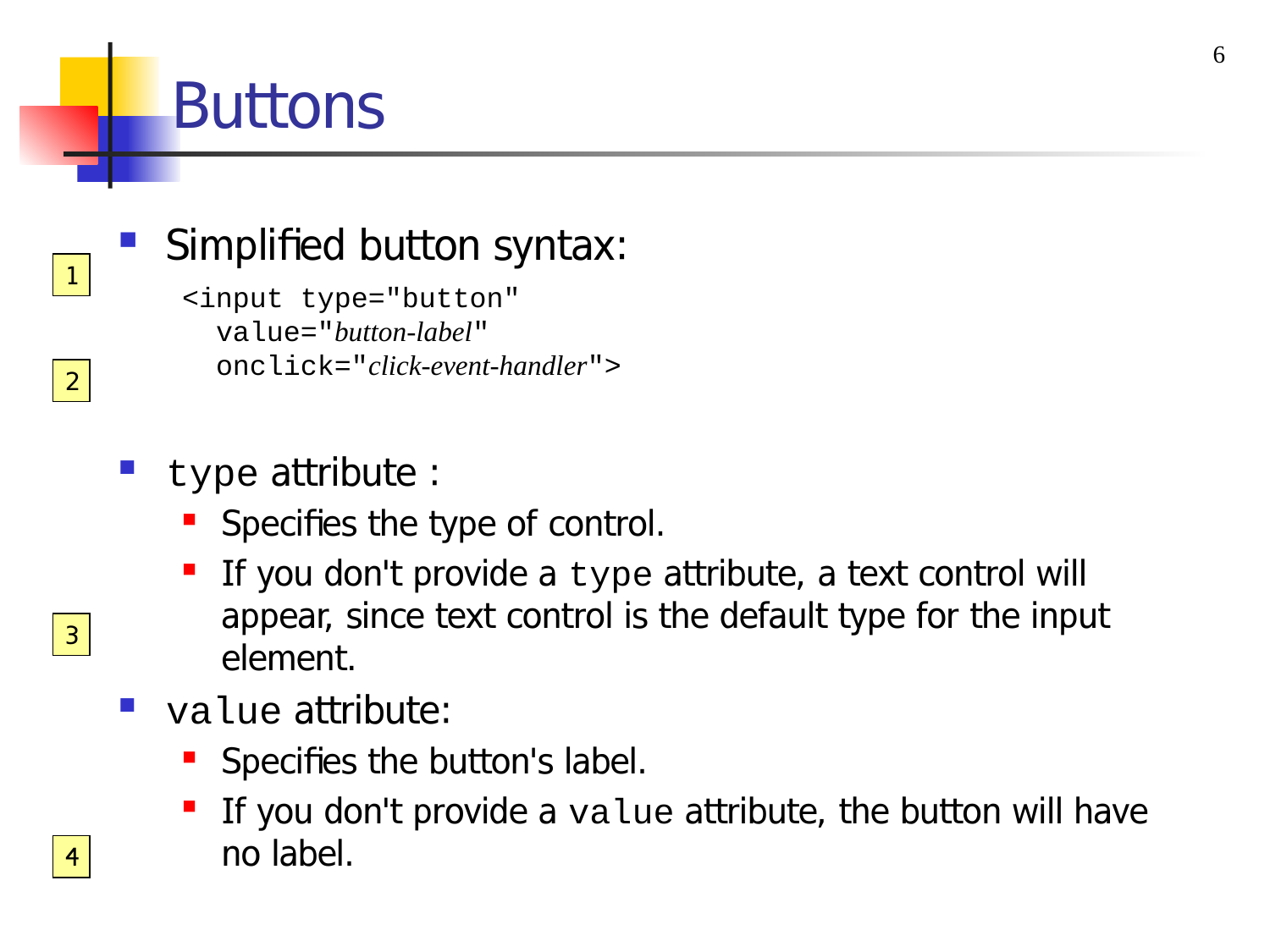

6
# Buttons
Simplified button syntax:
<input type="button"
  value="button-label"
  onclick="click-event-handler">

type attribute :
Specifies the type of control.
If you don't provide a type attribute, a text control will appear, since text control is the default type for the input element.
value attribute:
Specifies the button's label.
If you don't provide a value attribute, the button will have no label.
1
2
3
4